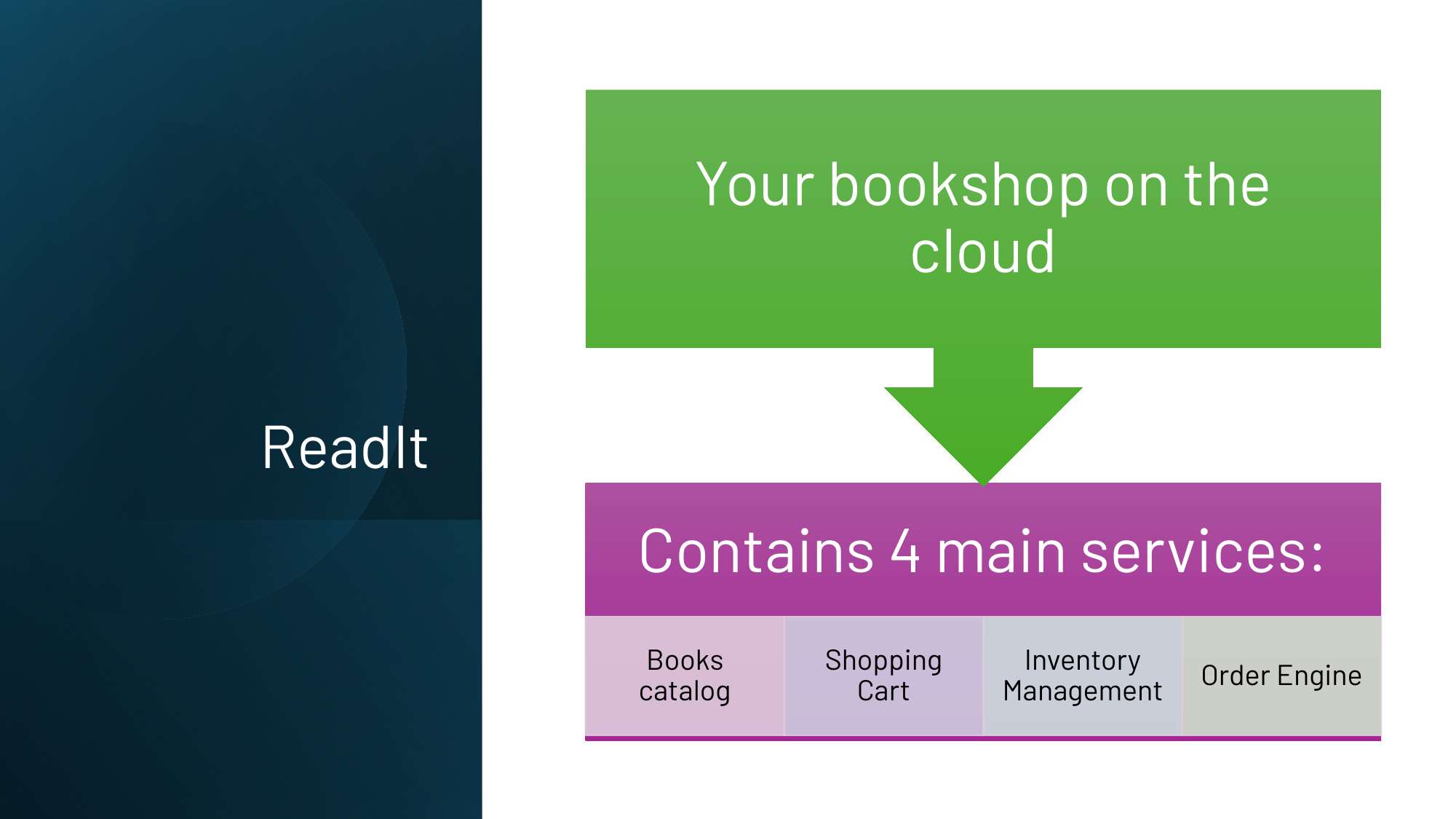

Contains 4 main services:
Books catalog
Shopping Cart
Inventory Management
Order Engine
Your bookshop on the cloud

# ReadIt